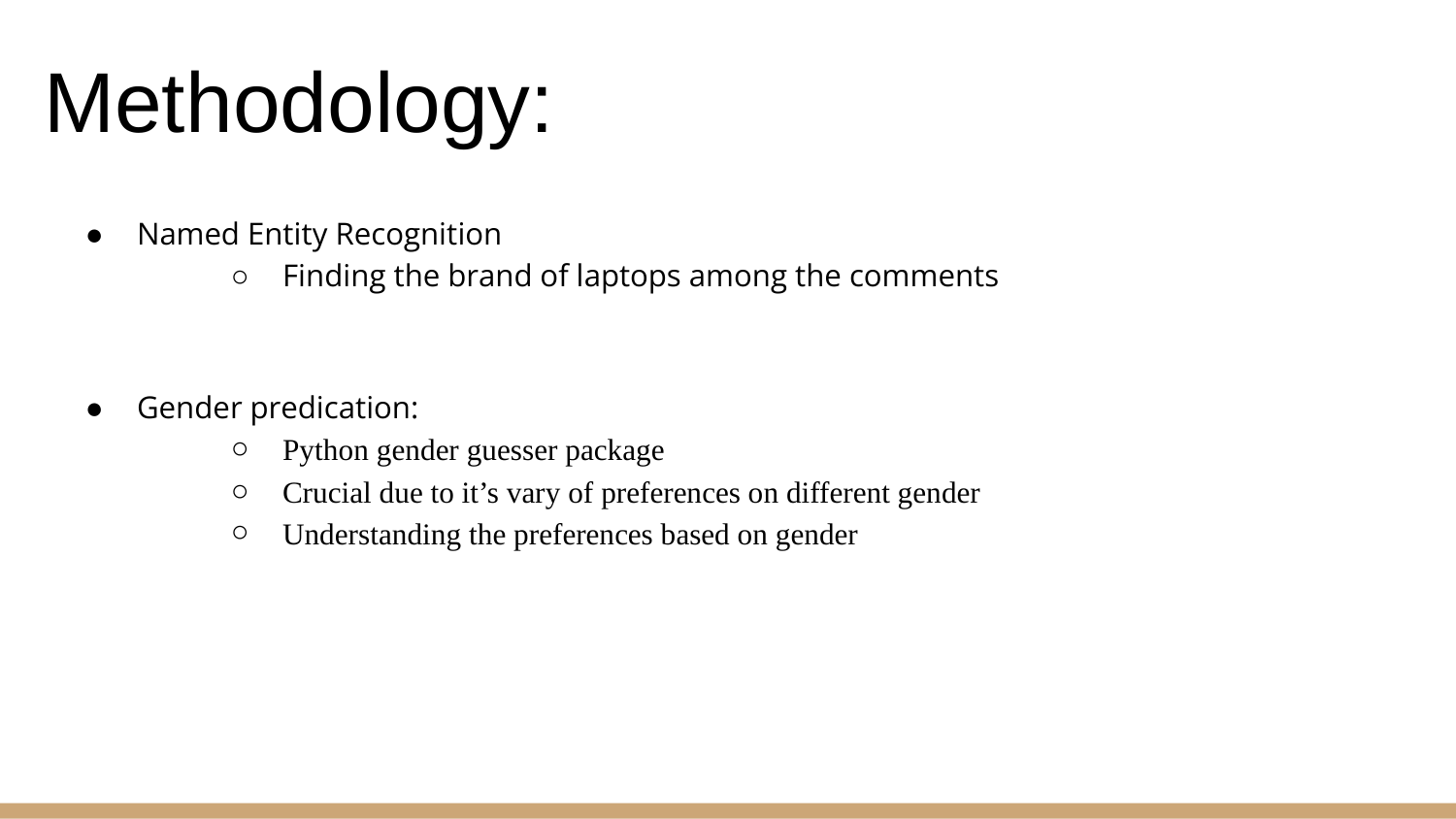

# Methodology:
Named Entity Recognition
Finding the brand of laptops among the comments

Gender predication:
Python gender guesser package
Crucial due to it’s vary of preferences on different gender
Understanding the preferences based on gender